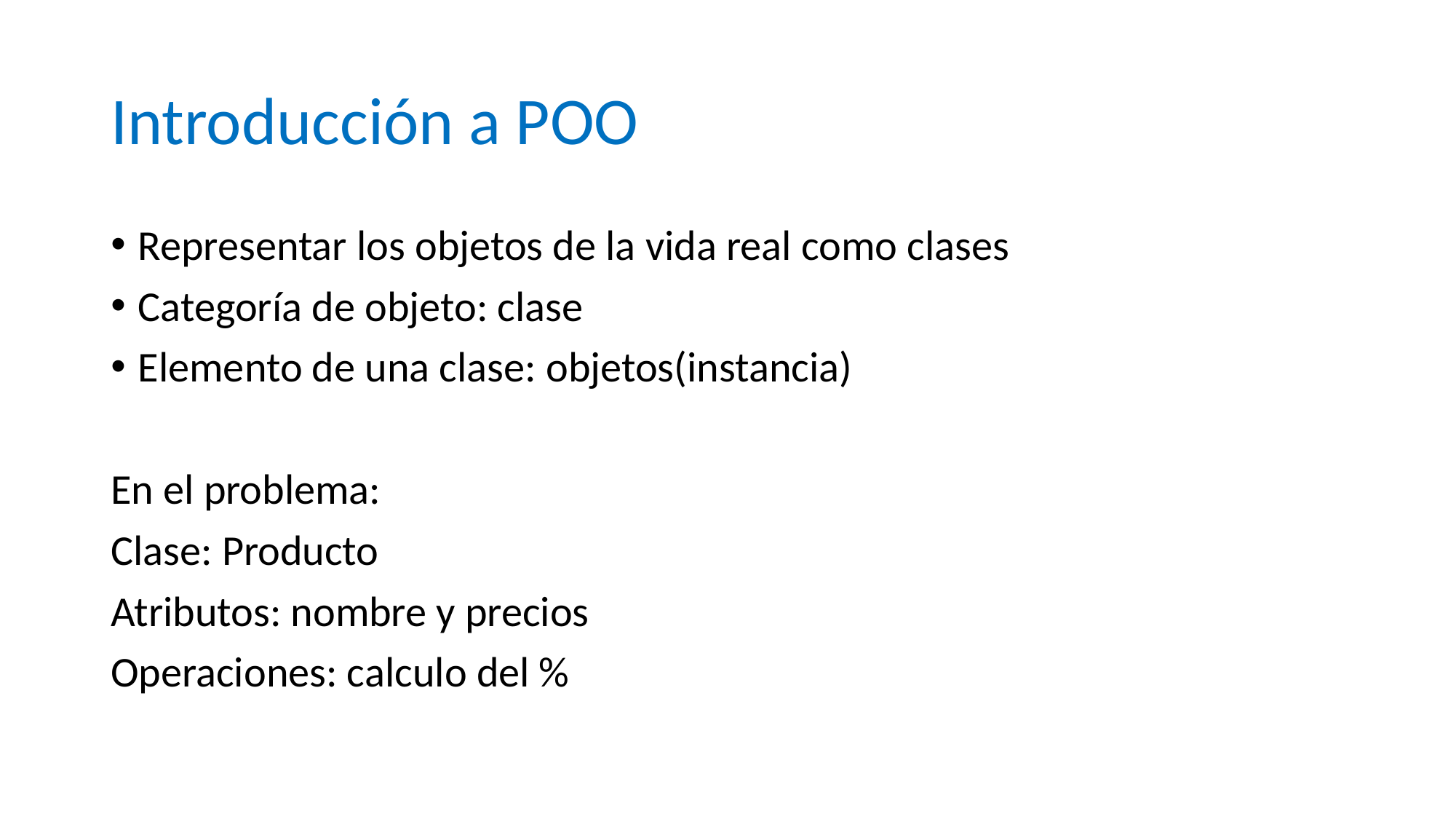

# Introducción a POO
Representar los objetos de la vida real como clases
Categoría de objeto: clase
Elemento de una clase: objetos(instancia)

En el problema:
Clase: Producto
Atributos: nombre y precios
Operaciones: calculo del %